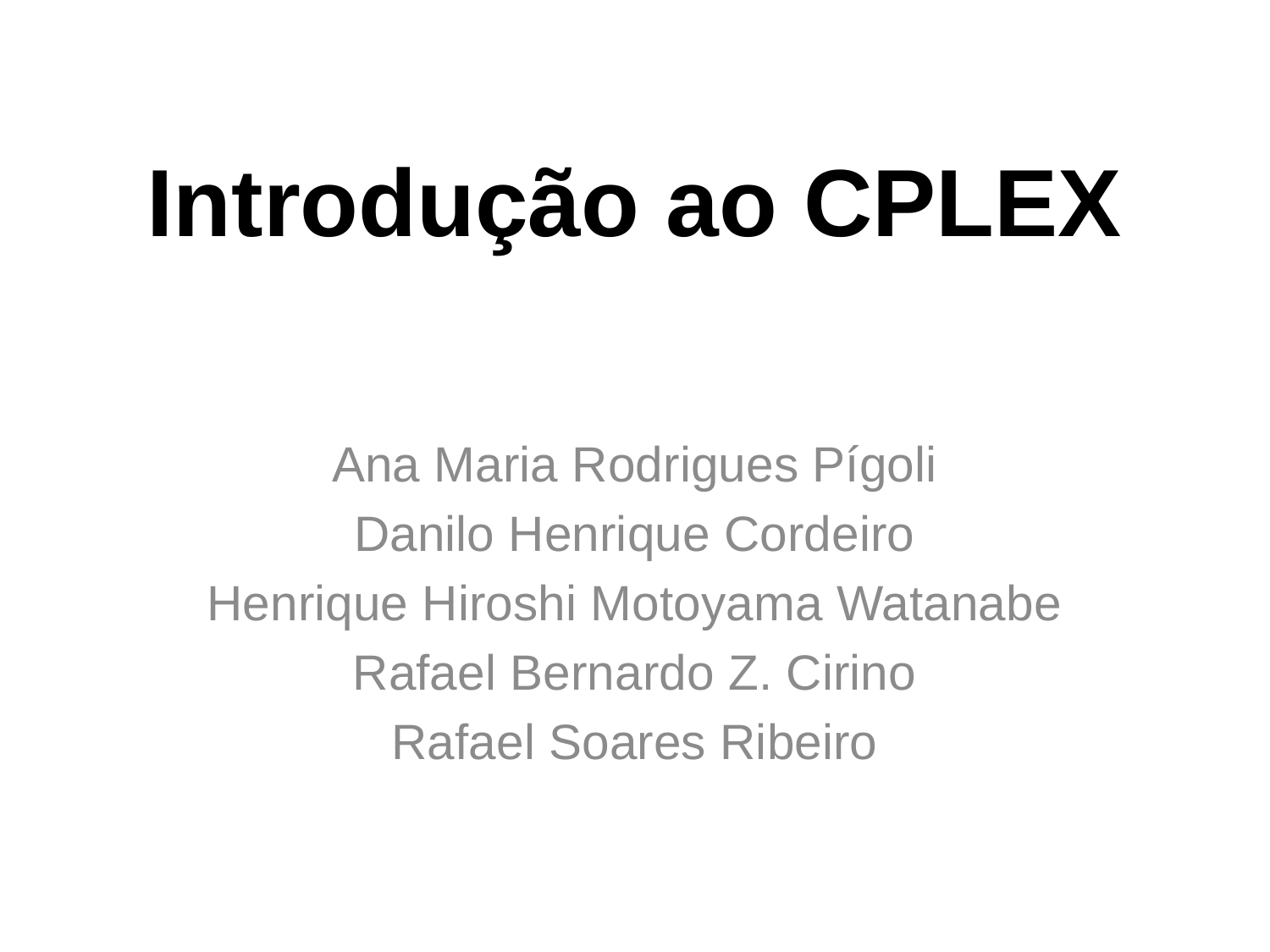

# Introdução ao CPLEX
Ana Maria Rodrigues Pígoli
Danilo Henrique Cordeiro
Henrique Hiroshi Motoyama Watanabe
Rafael Bernardo Z. Cirino
Rafael Soares Ribeiro